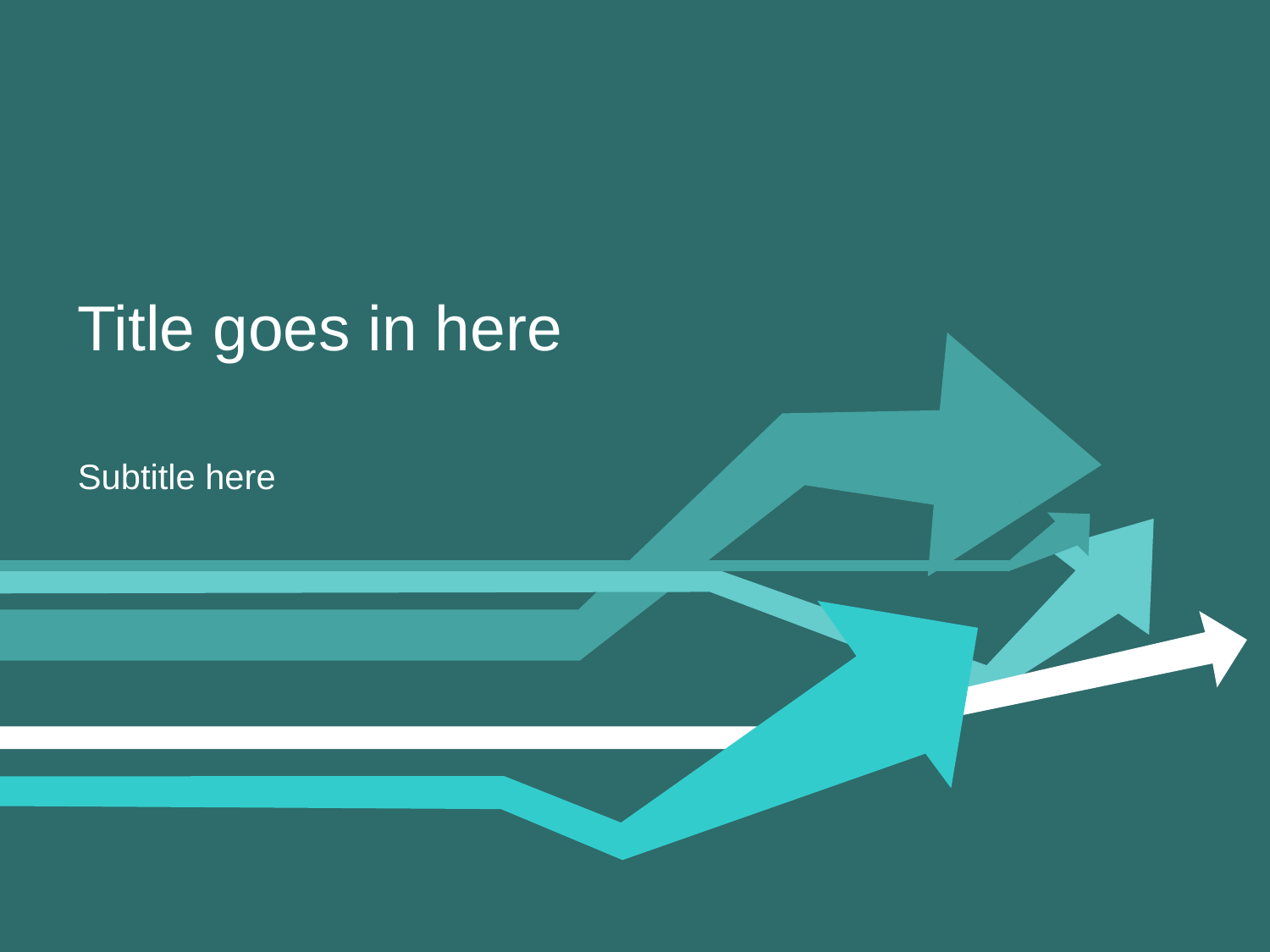

# Title goes in here
Subtitle here